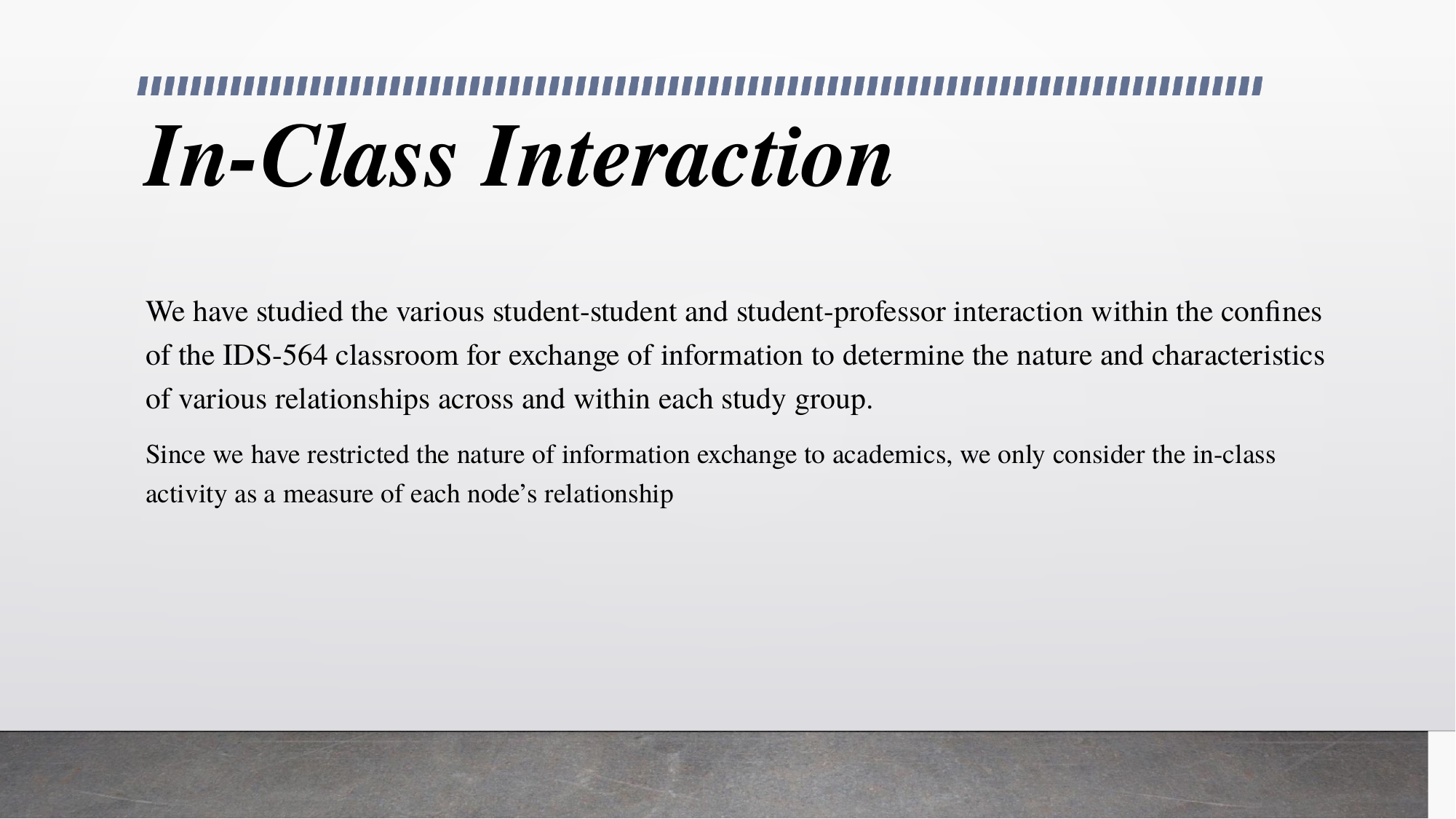

# In-Class Interaction

We have studied the various student-student and student-professor interaction within the confines of the IDS-564 classroom for exchange of information to determine the nature and characteristics of various relationships across and within each study group.
Since we have restricted the nature of information exchange to academics, we only consider the in-class activity as a measure of each node’s relationship